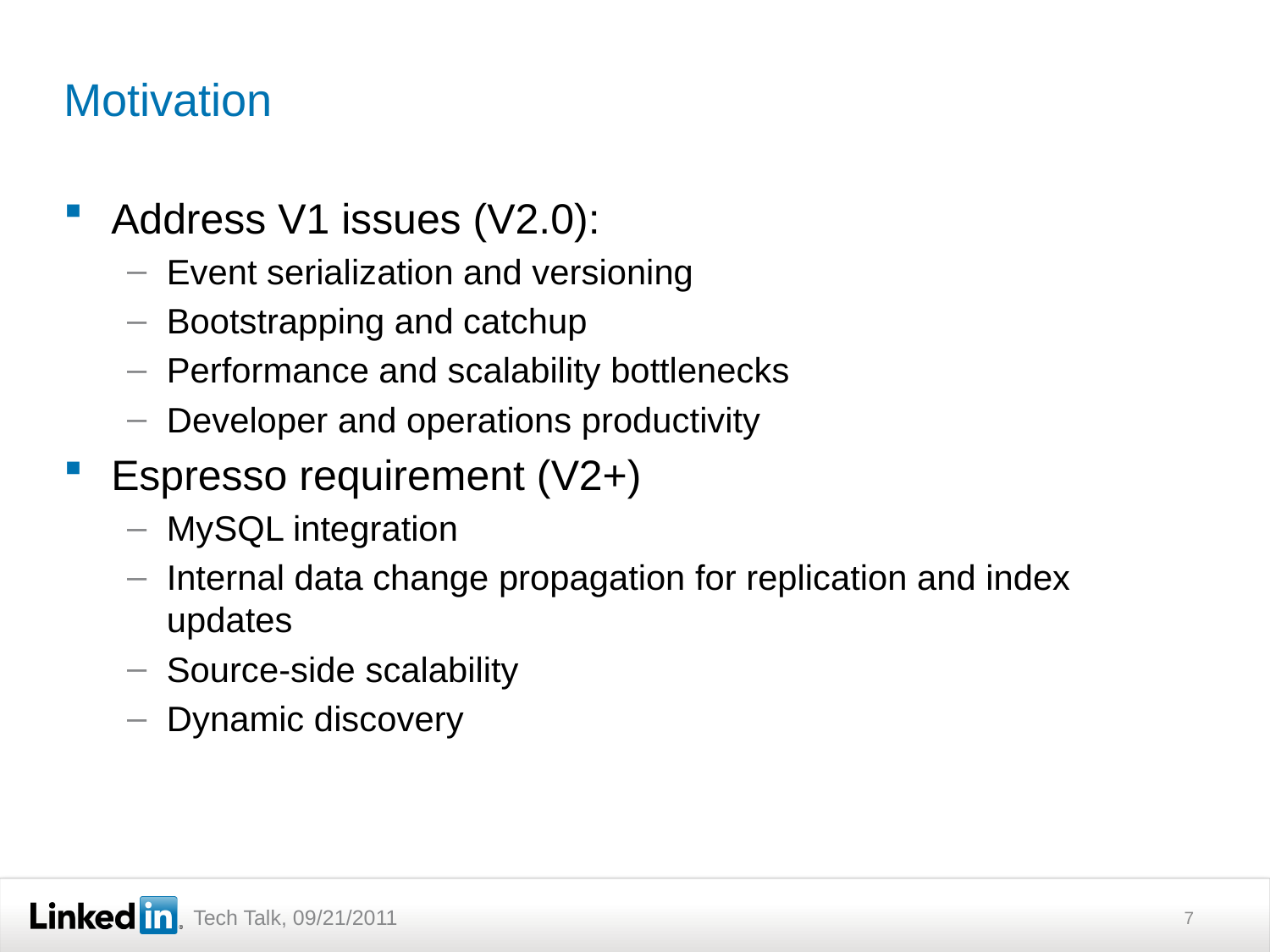

# Motivation
Address V1 issues (V2.0):
Event serialization and versioning
Bootstrapping and catchup
Performance and scalability bottlenecks
Developer and operations productivity
Espresso requirement (V2+)
MySQL integration
Internal data change propagation for replication and index updates
Source-side scalability
Dynamic discovery

7